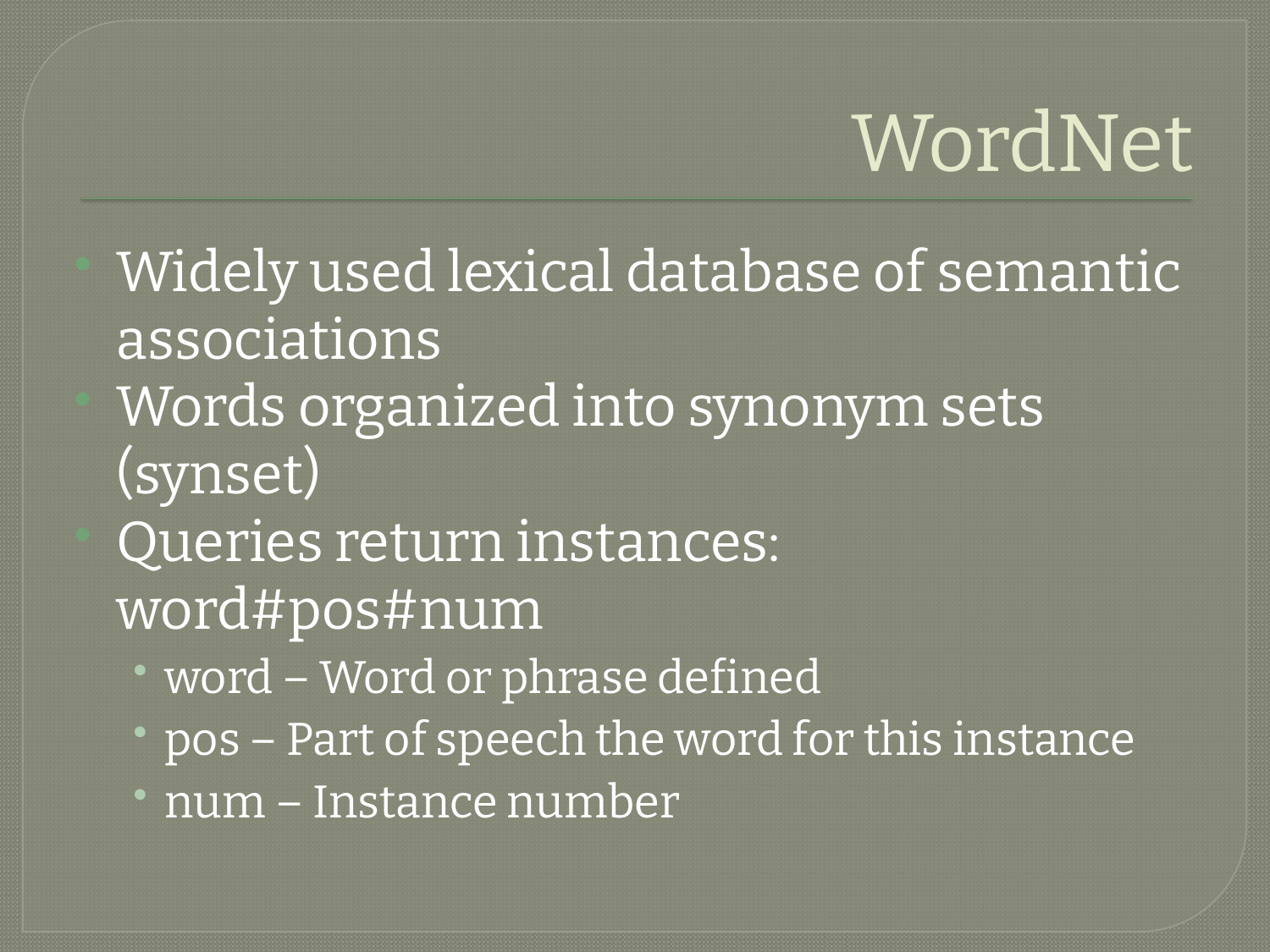

# WordNet
Widely used lexical database of semantic associations
Words organized into synonym sets (synset)
Queries return instances: word#pos#num
word – Word or phrase defined
pos – Part of speech the word for this instance
num – Instance number